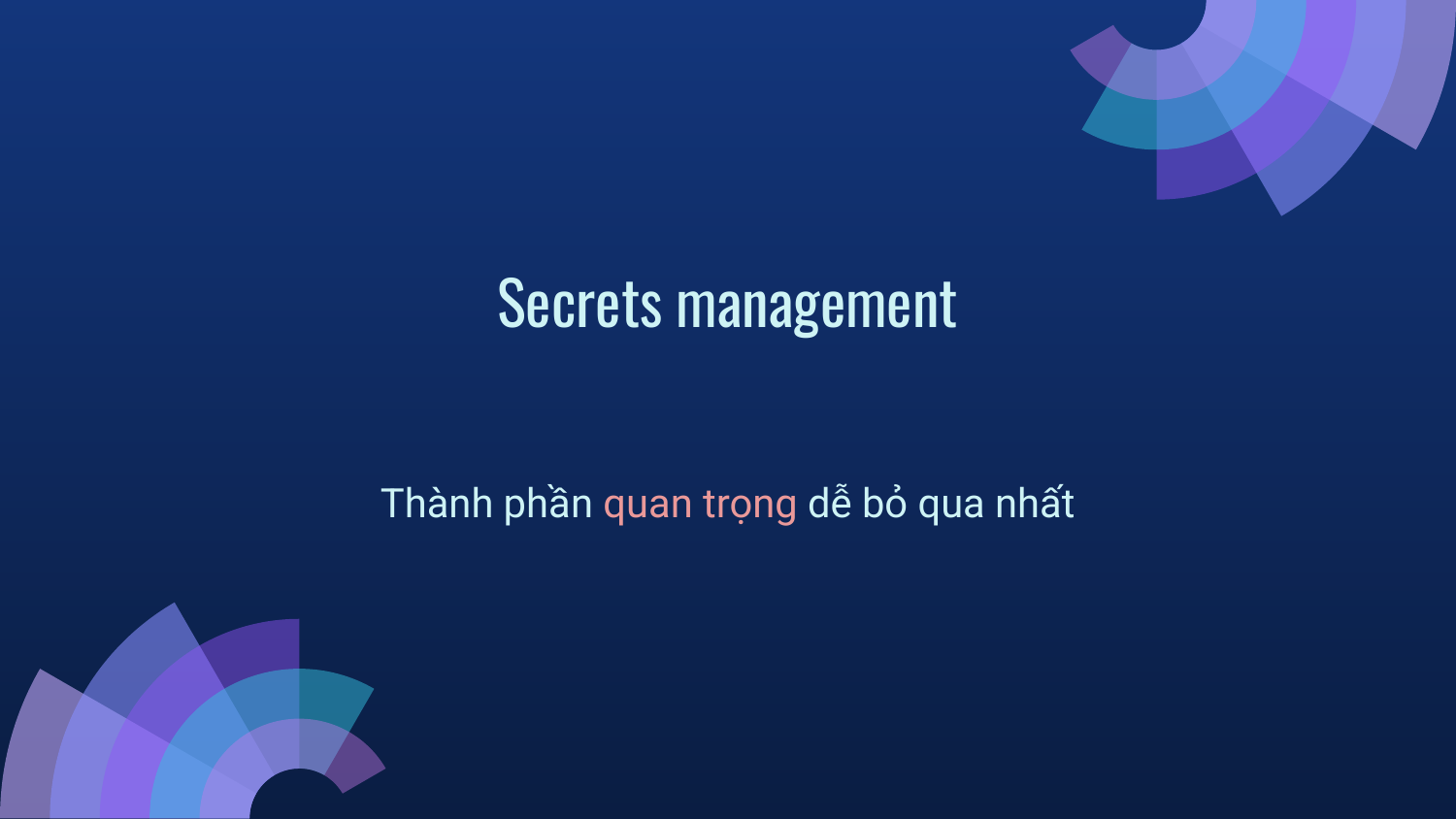

# Secrets management
Thành phần quan trọng dễ bỏ qua nhất